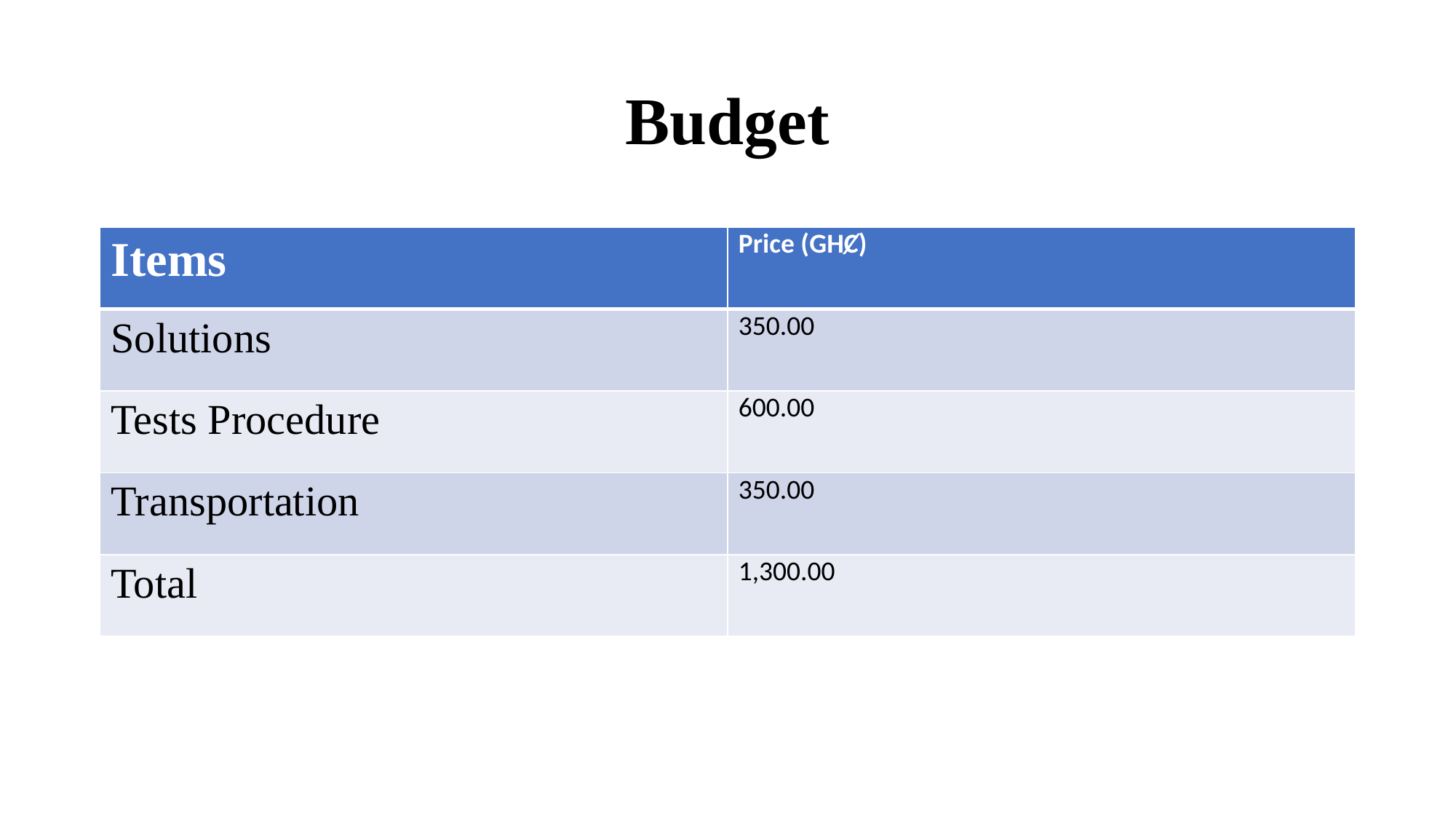

# Budget
| Items | Price (GHȻ) |
| --- | --- |
| Solutions | 350.00 |
| Tests Procedure | 600.00 |
| Transportation | 350.00 |
| Total | 1,300.00 |